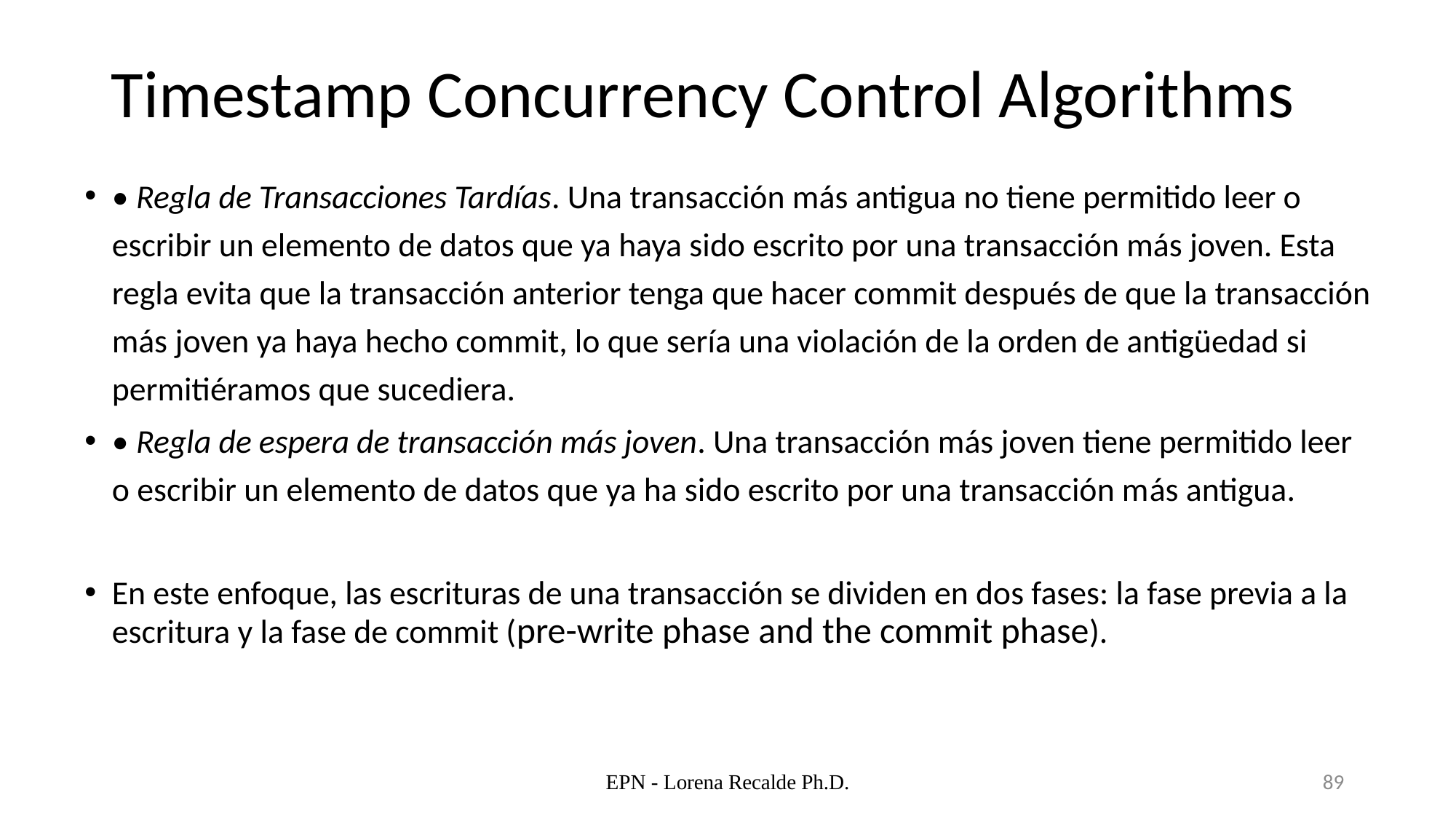

# Timestamp Concurrency Control Algorithms
• Regla de Transacciones Tardías. Una transacción más antigua no tiene permitido leer o escribir un elemento de datos que ya haya sido escrito por una transacción más joven. Esta regla evita que la transacción anterior tenga que hacer commit después de que la transacción más joven ya haya hecho commit, lo que sería una violación de la orden de antigüedad si permitiéramos que sucediera.
• Regla de espera de transacción más joven. Una transacción más joven tiene permitido leer o escribir un elemento de datos que ya ha sido escrito por una transacción más antigua.

En este enfoque, las escrituras de una transacción se dividen en dos fases: la fase previa a la escritura y la fase de commit (pre-write phase and the commit phase).
EPN - Lorena Recalde Ph.D.
89